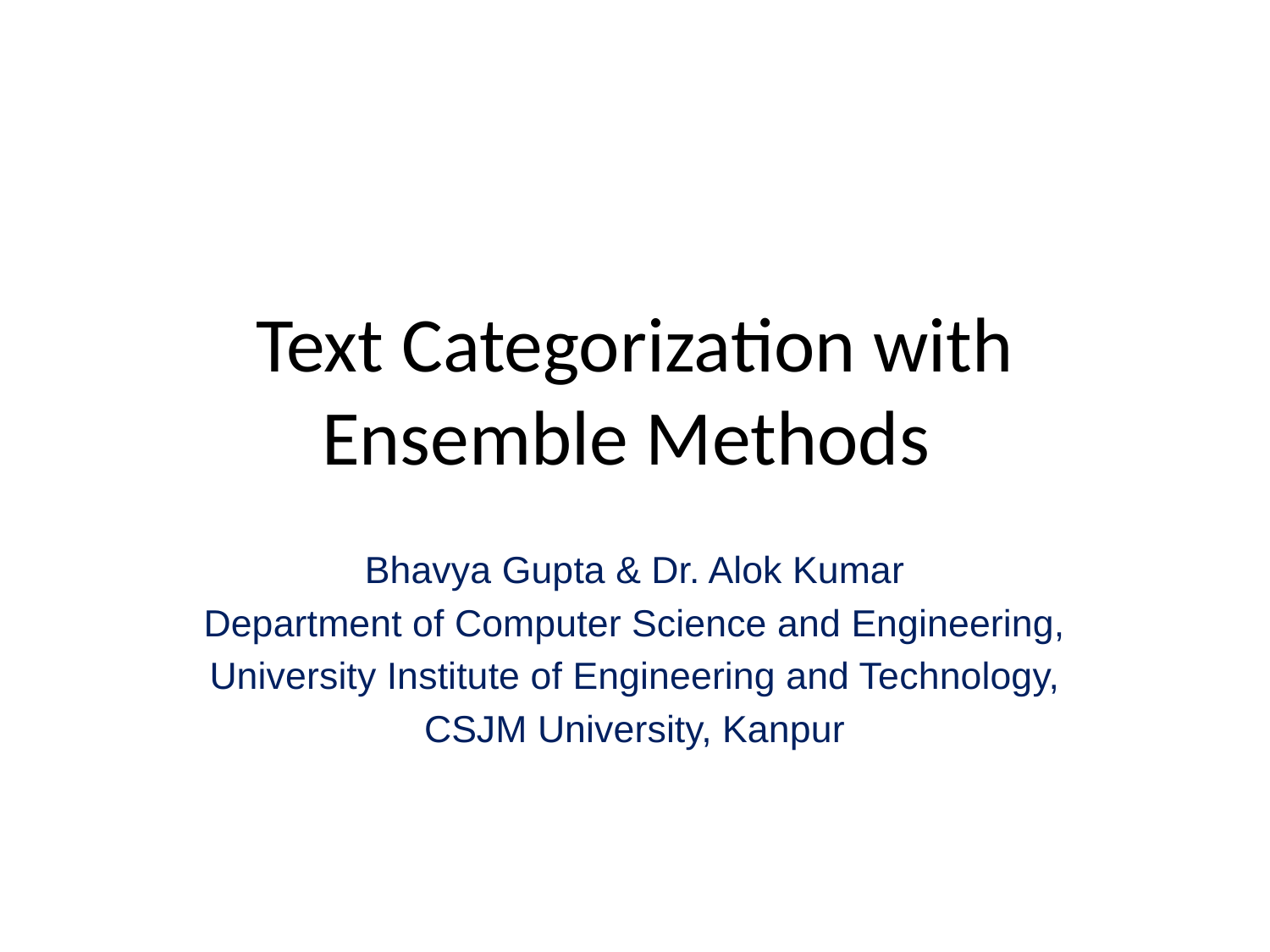

# Text Categorization with Ensemble Methods
Bhavya Gupta & Dr. Alok Kumar
Department of Computer Science and Engineering,
University Institute of Engineering and Technology,
CSJM University, Kanpur